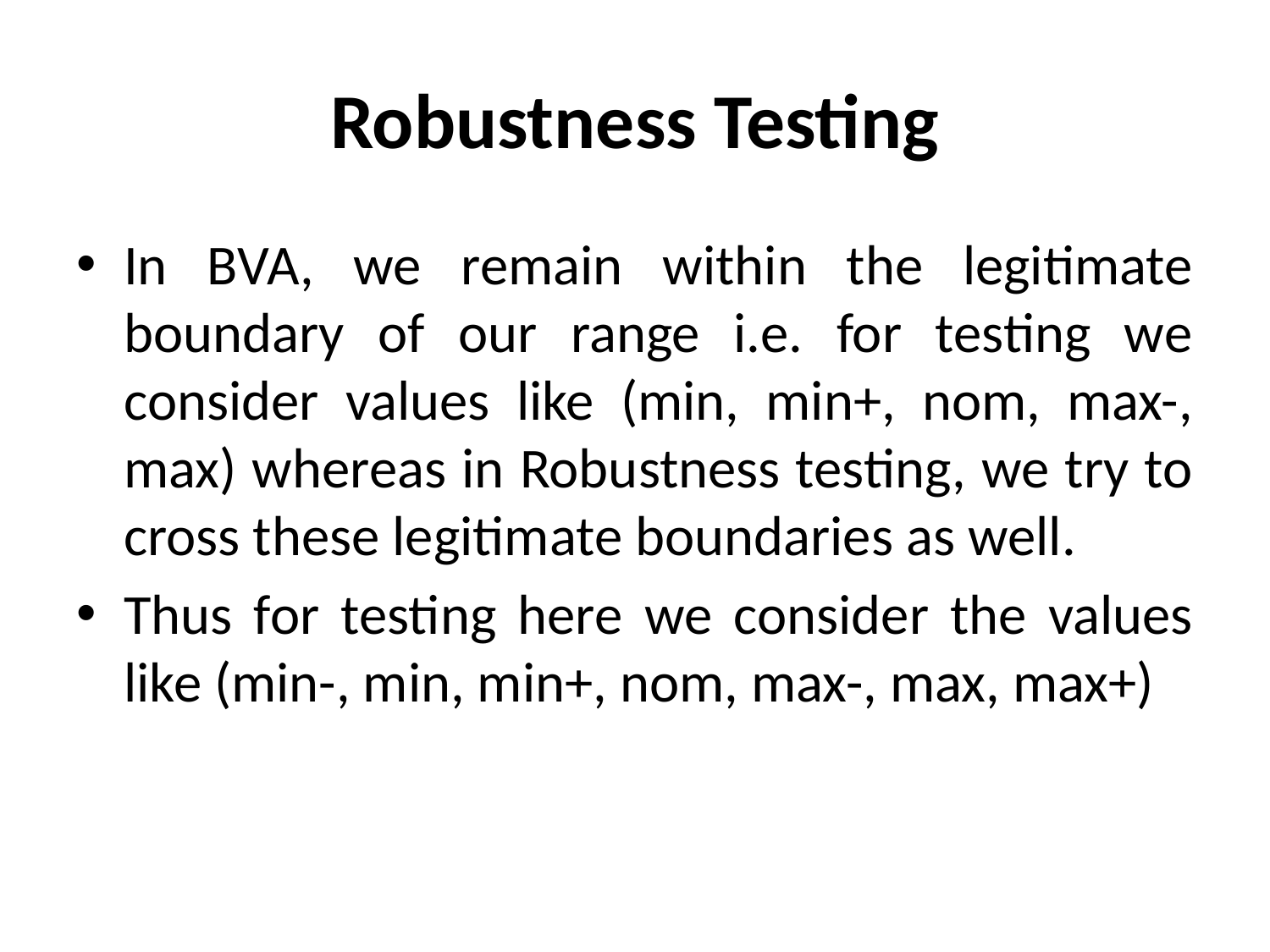

# Robustness Testing
In BVA, we remain within the legitimate boundary of our range i.e. for testing we consider values like (min, min+, nom, max-, max) whereas in Robustness testing, we try to cross these legitimate boundaries as well.
Thus for testing here we consider the values like (min-, min, min+, nom, max-, max, max+)